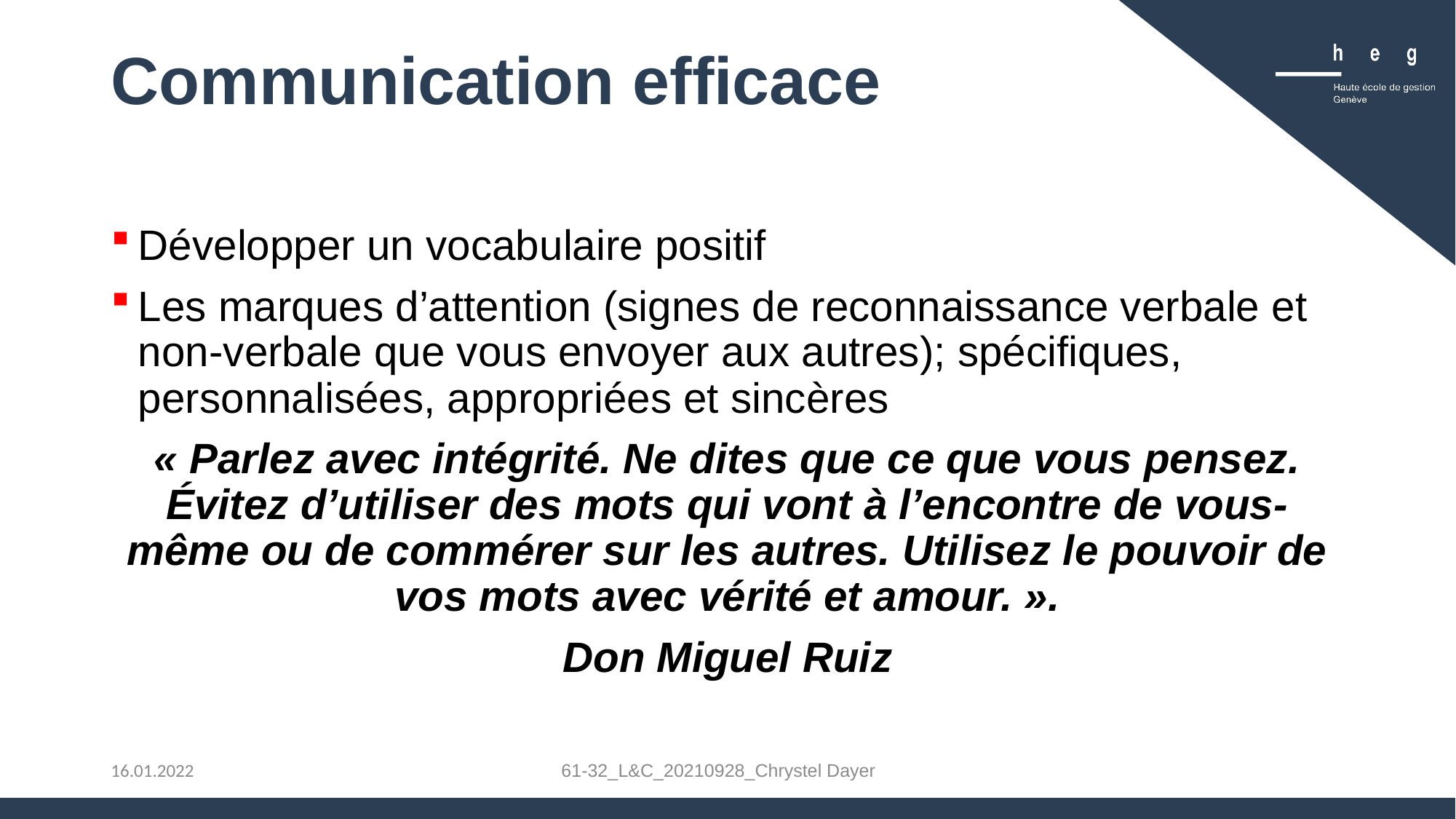

# Communication efficace
Développer un vocabulaire positif
Les marques d’attention (signes de reconnaissance verbale et non-verbale que vous envoyer aux autres); spécifiques, personnalisées, appropriées et sincères
« Parlez avec intégrité. Ne dites que ce que vous pensez. Évitez d’utiliser des mots qui vont à l’encontre de vous-même ou de commérer sur les autres. Utilisez le pouvoir de vos mots avec vérité et amour. ».
Don Miguel Ruiz
61-32_L&C_20210928_Chrystel Dayer